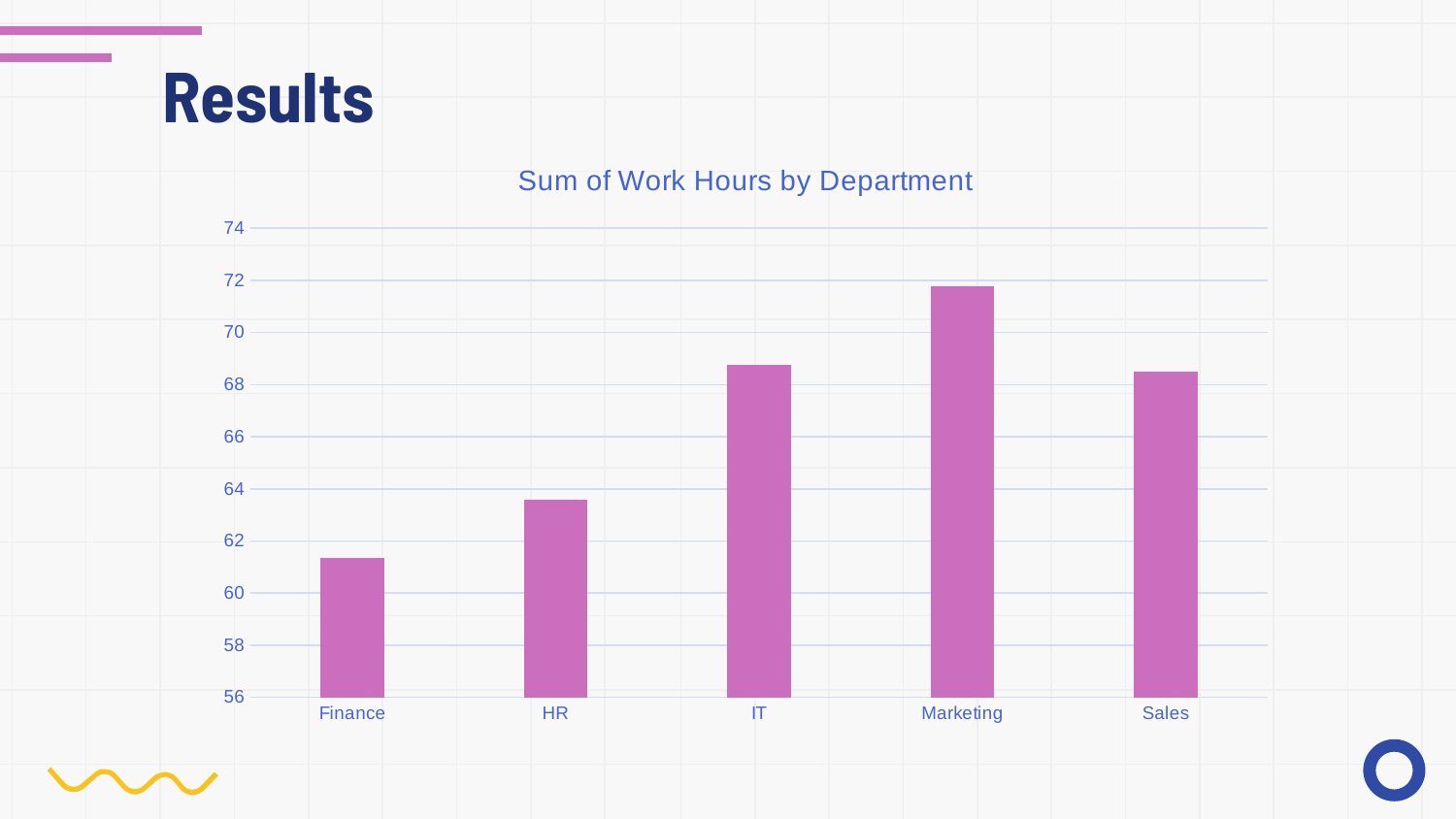

# Results

### Chart: Sum of Work Hours by Department

| Category | Total |
|---|---|
| Finance | 61.33 |
| HR | 63.59 |
| IT | 68.77000000000001 |
| Marketing | 71.76 |
| Sales | 68.5 |